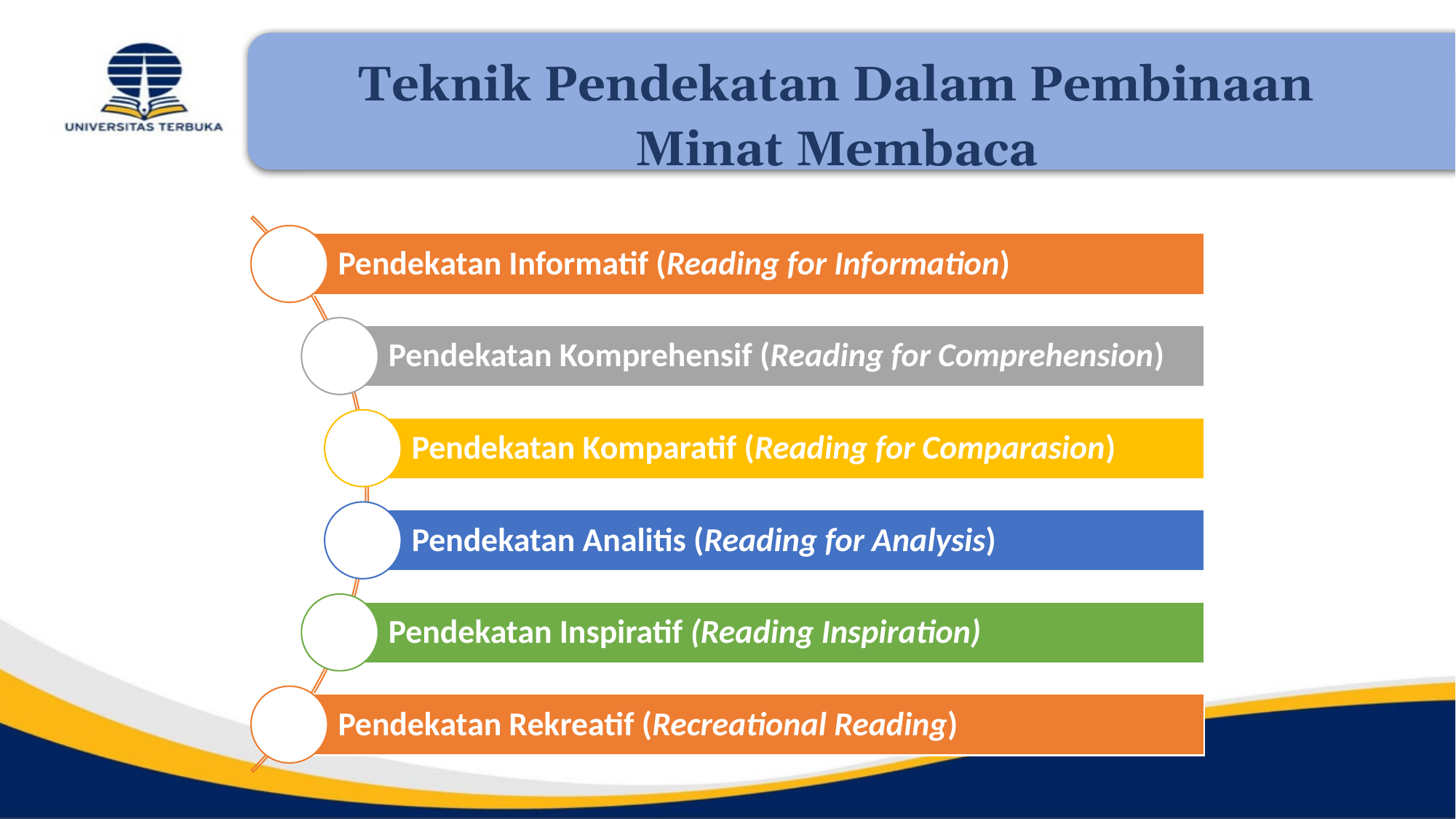

Teknik Pendekatan Dalam Pembinaan Minat Membaca
Pendekatan Informatif (Reading for Information)
Pendekatan Komprehensif (Reading for Comprehension)
Pendekatan Komparatif (Reading for Comparasion)
Pendekatan Analitis (Reading for Analysis)
Pendekatan Inspiratif (Reading Inspiration)
Pendekatan Rekreatif (Recreational Reading)